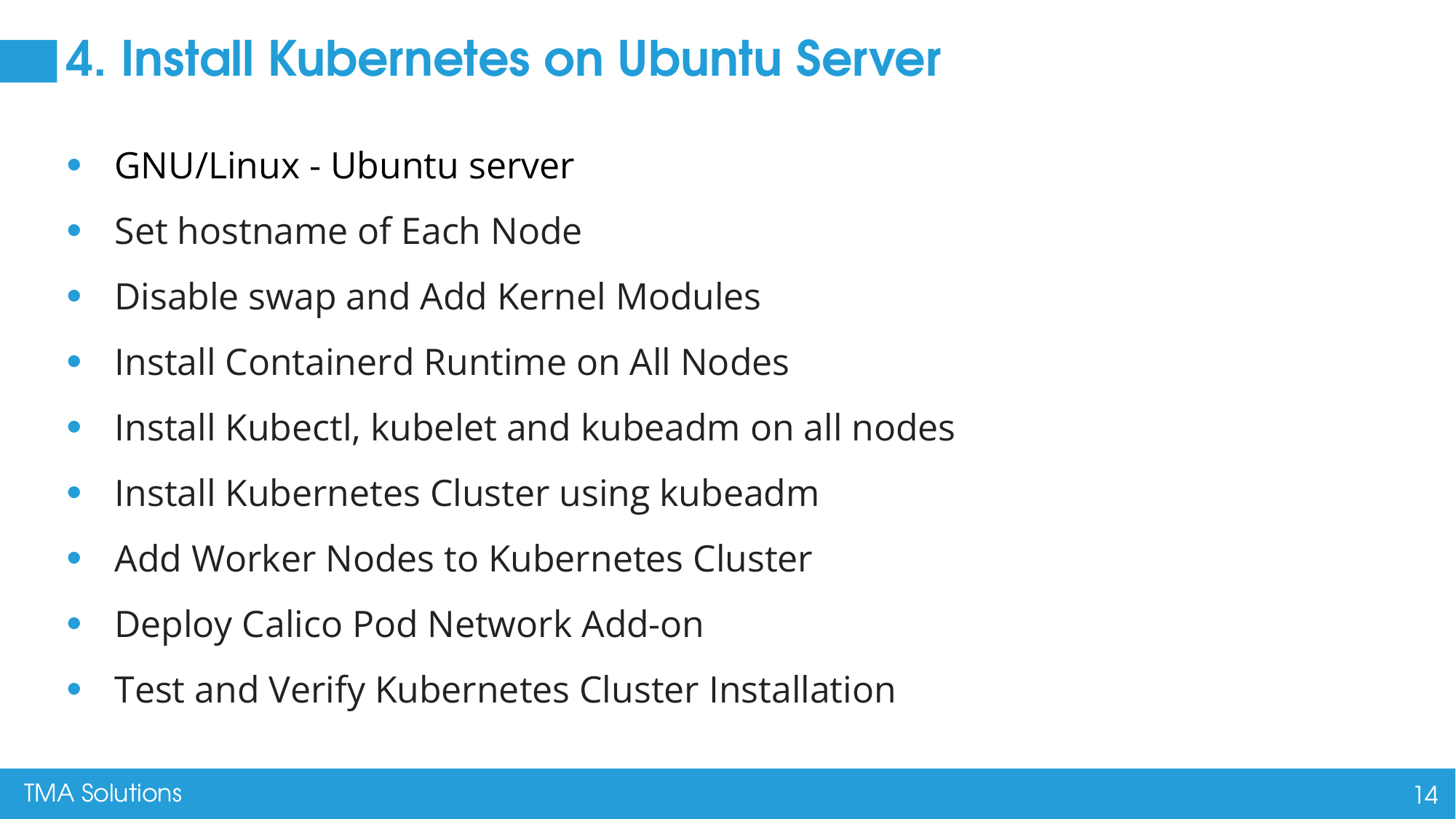

# 4. Install Kubernetes on Ubuntu Server
GNU/Linux - Ubuntu server
Set hostname of Each Node
Disable swap and Add Kernel Modules
Install Containerd Runtime on All Nodes
Install Kubectl, kubelet and kubeadm on all nodes
Install Kubernetes Cluster using kubeadm
Add Worker Nodes to Kubernetes Cluster
Deploy Calico Pod Network Add-on
Test and Verify Kubernetes Cluster Installation